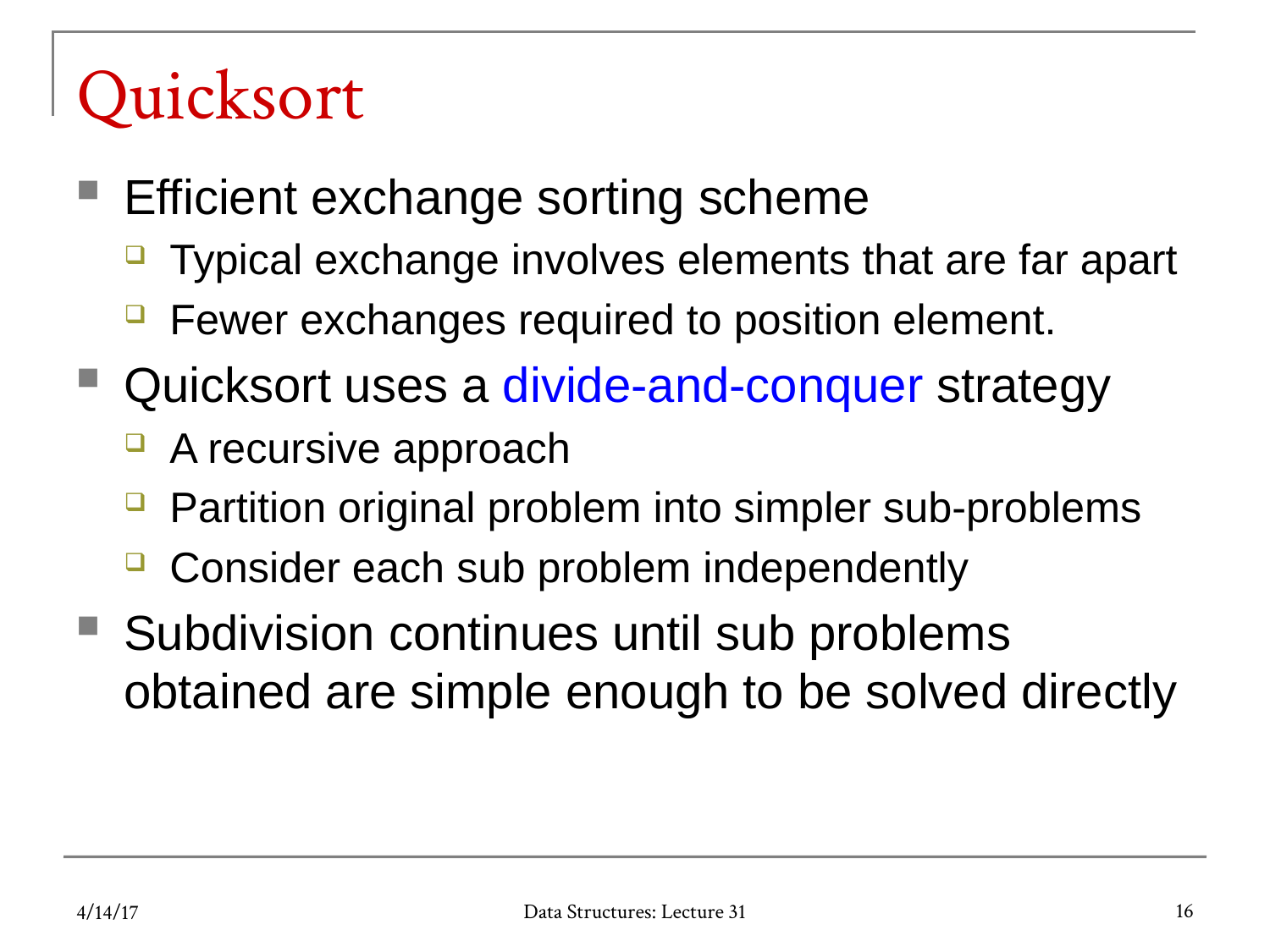

# Quicksort
Efficient exchange sorting scheme
Typical exchange involves elements that are far apart
Fewer exchanges required to position element.
Quicksort uses a divide-and-conquer strategy
A recursive approach
Partition original problem into simpler sub-problems
Consider each sub problem independently
Subdivision continues until sub problems obtained are simple enough to be solved directly
4/14/17
16
Data Structures: Lecture 31